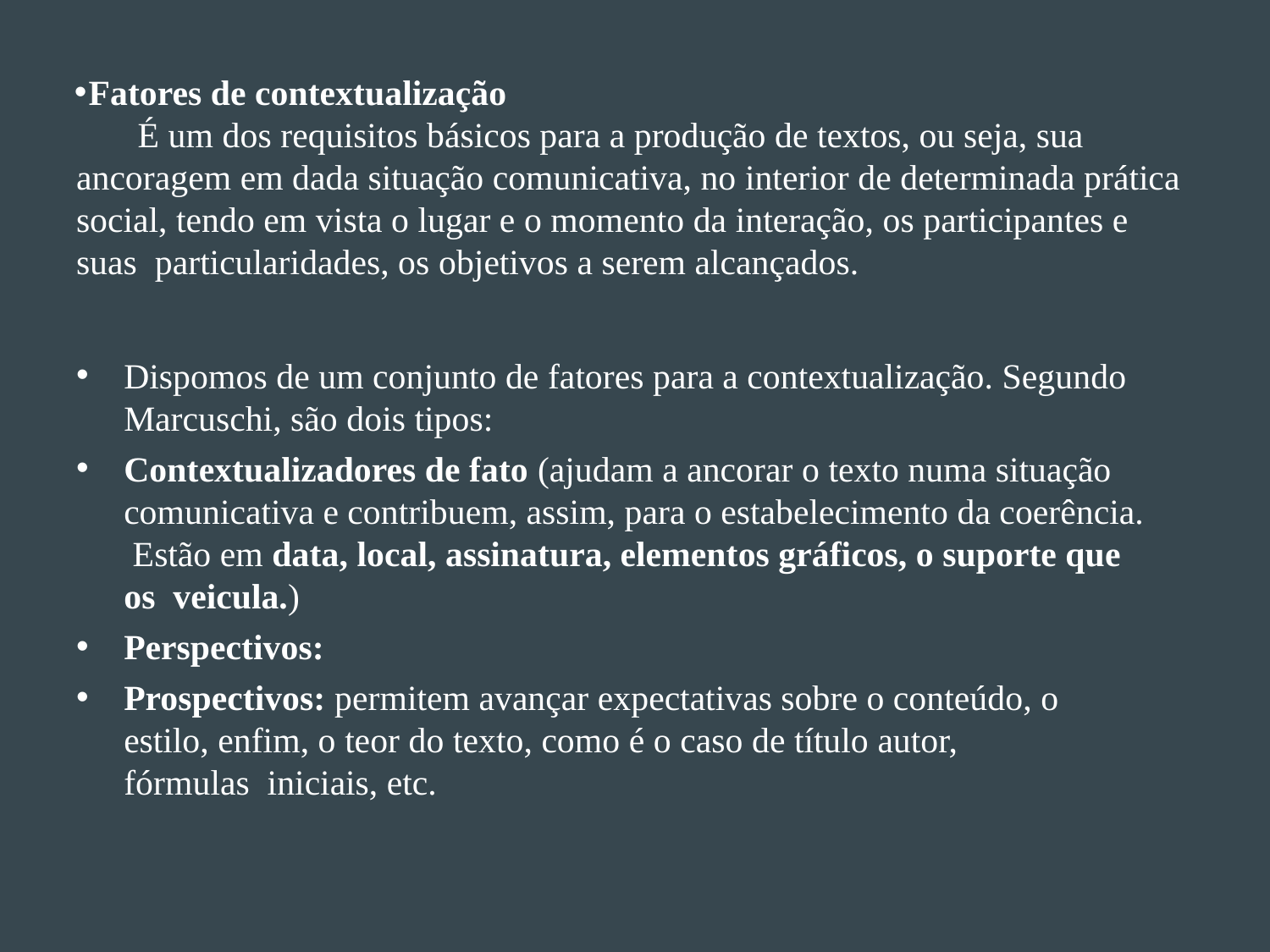

Fatores de contextualização
É um dos requisitos básicos para a produção de textos, ou seja, sua  ancoragem em dada situação comunicativa, no interior de determinada prática  social, tendo em vista o lugar e o momento da interação, os participantes e suas  particularidades, os objetivos a serem alcançados.

Dispomos de um conjunto de fatores para a contextualização. Segundo
Marcuschi, são dois tipos:
Contextualizadores de fato (ajudam a ancorar o texto numa situação  comunicativa e contribuem, assim, para o estabelecimento da coerência.  Estão em data, local, assinatura, elementos gráficos, o suporte que os  veicula.)
Perspectivos:
Prospectivos: permitem avançar expectativas sobre o conteúdo, o  estilo, enfim, o teor do texto, como é o caso de título autor, fórmulas  iniciais, etc.